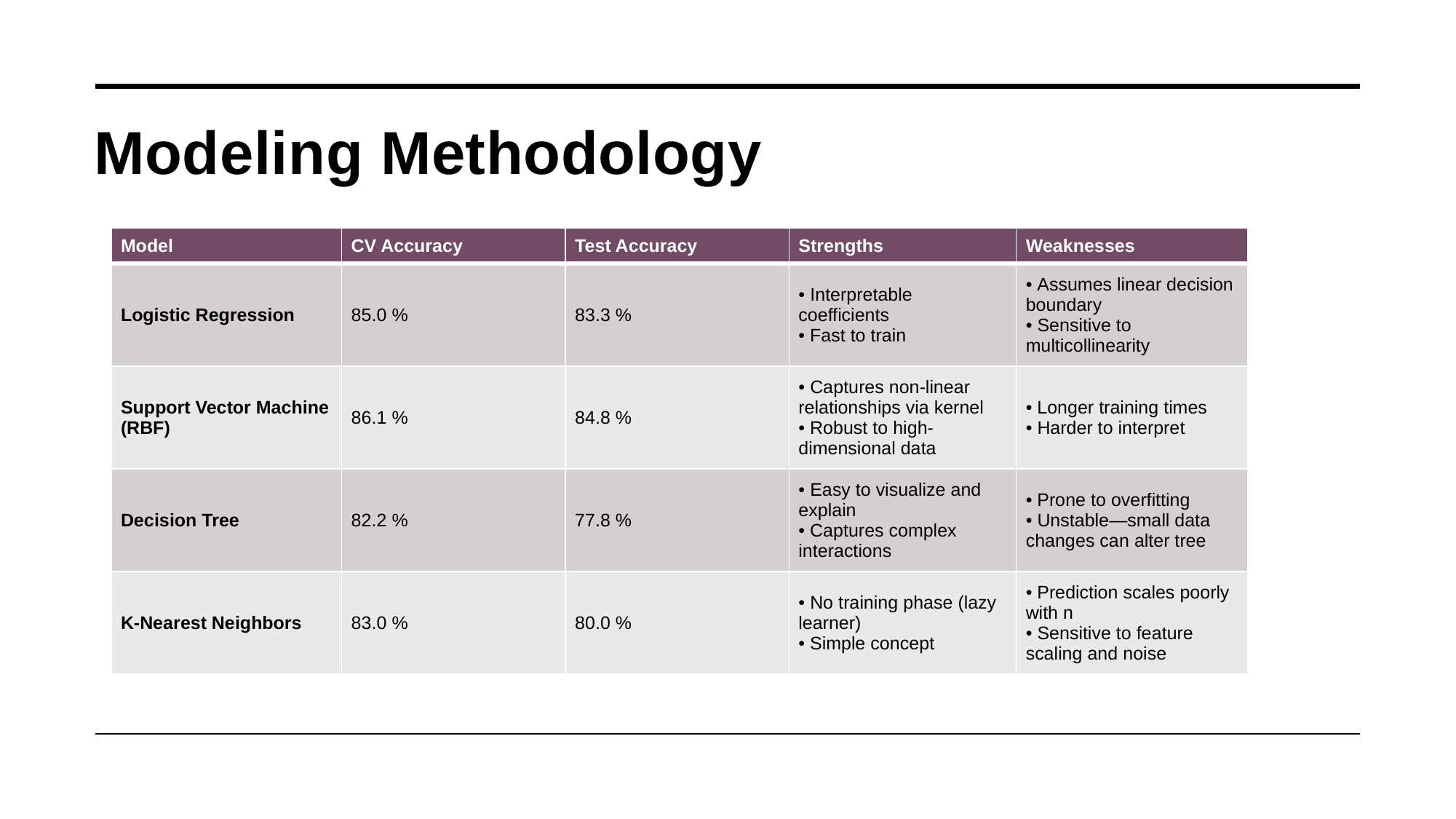

Slide 9: Cross-Validation Results

# Modeling Methodology
| Model | CV Accuracy | Test Accuracy | Strengths | Weaknesses |
| --- | --- | --- | --- | --- |
| Logistic Regression | 85.0 % | 83.3 % | • Interpretable coefficients • Fast to train | • Assumes linear decision boundary • Sensitive to multicollinearity |
| Support Vector Machine (RBF) | 86.1 % | 84.8 % | • Captures non-linear relationships via kernel • Robust to high-dimensional data | • Longer training times • Harder to interpret |
| Decision Tree | 82.2 % | 77.8 % | • Easy to visualize and explain • Captures complex interactions | • Prone to overfitting • Unstable—small data changes can alter tree |
| K-Nearest Neighbors | 83.0 % | 80.0 % | • No training phase (lazy learner) • Simple concept | • Prediction scales poorly with n • Sensitive to feature scaling and noise |